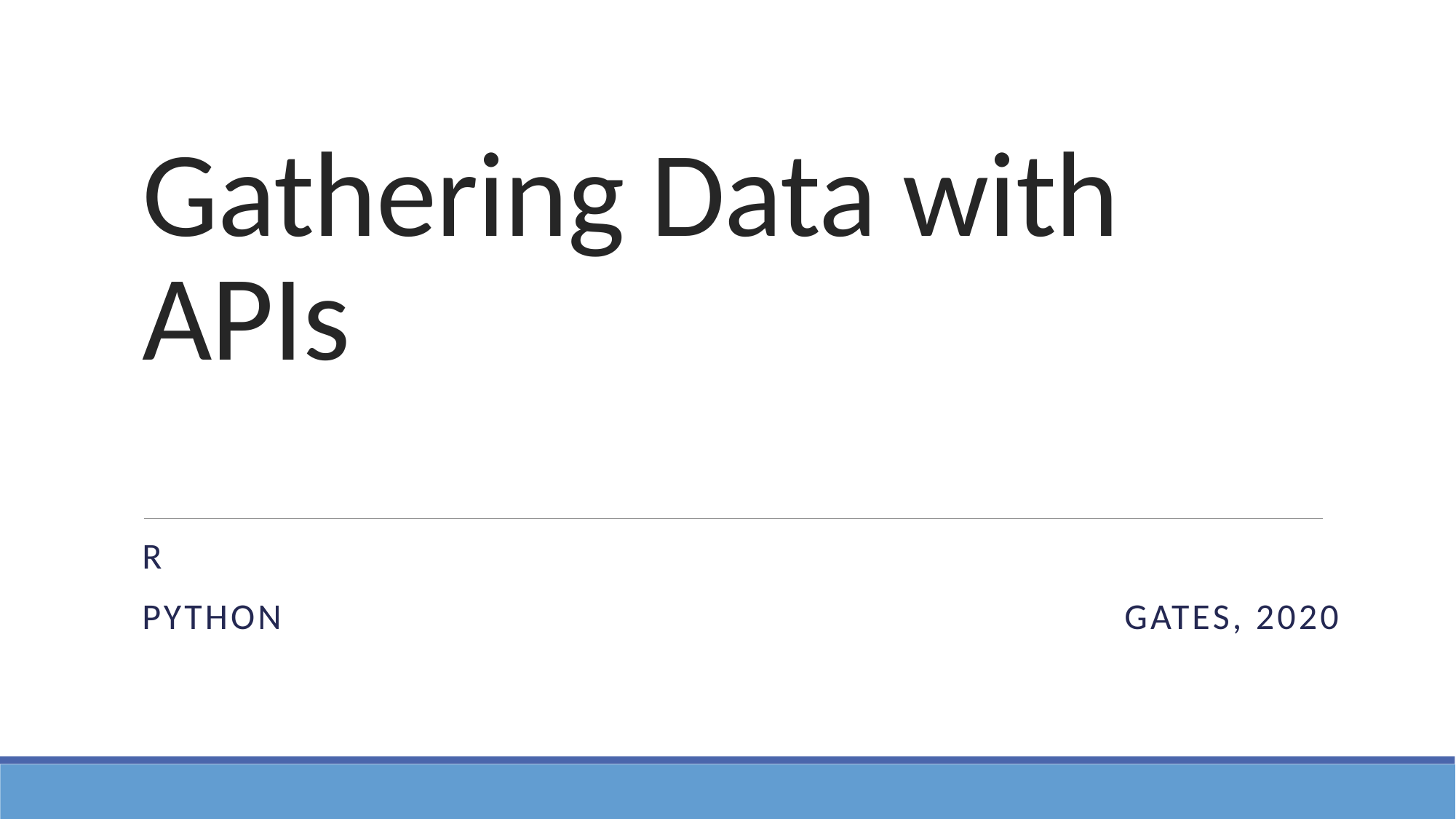

# Gathering Data with APIs
R
Python								gates, 2020